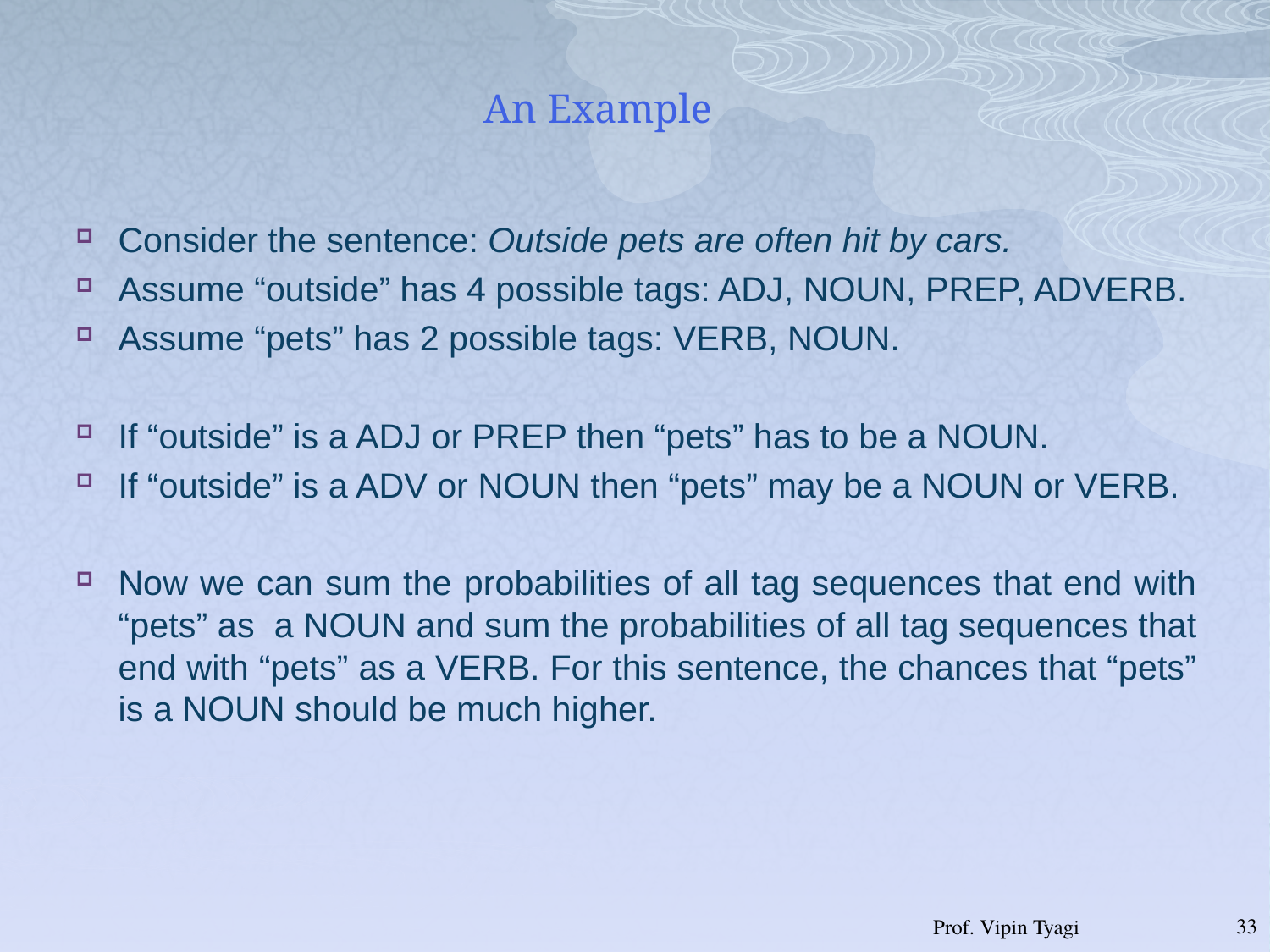

# An Example
Consider the sentence: Outside pets are often hit by cars.
Assume “outside” has 4 possible tags: ADJ, NOUN, PREP, ADVERB.
Assume “pets” has 2 possible tags: VERB, NOUN.

If “outside” is a ADJ or PREP then “pets” has to be a NOUN.
If “outside” is a ADV or NOUN then “pets” may be a NOUN or VERB.

Now we can sum the probabilities of all tag sequences that end with “pets” as  a NOUN and sum the probabilities of all tag sequences that end with “pets” as a VERB. For this sentence, the chances that “pets” is a NOUN should be much higher.
Prof. Vipin Tyagi
33